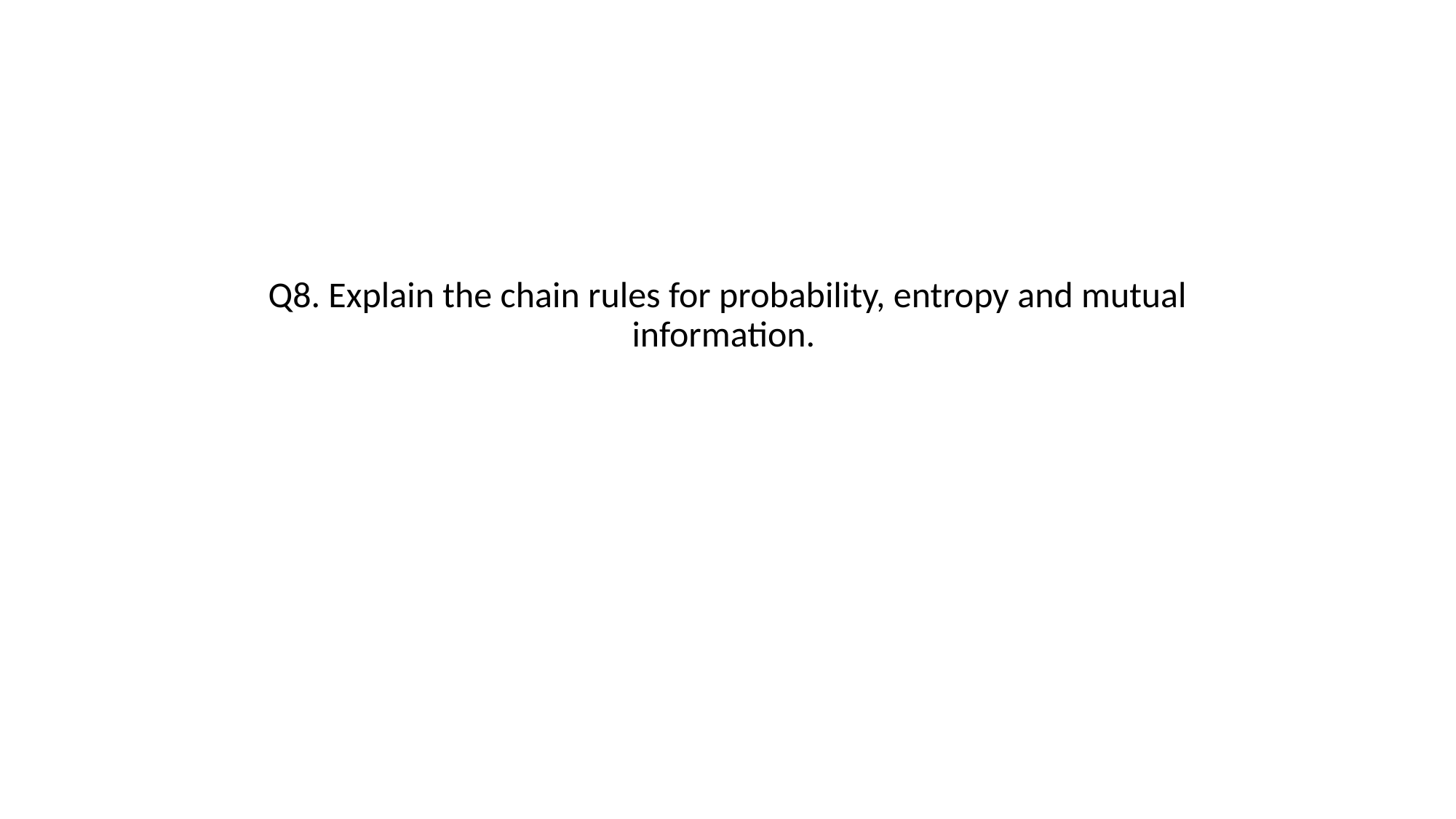

Q8. Explain the chain rules for probability, entropy and mutual information.